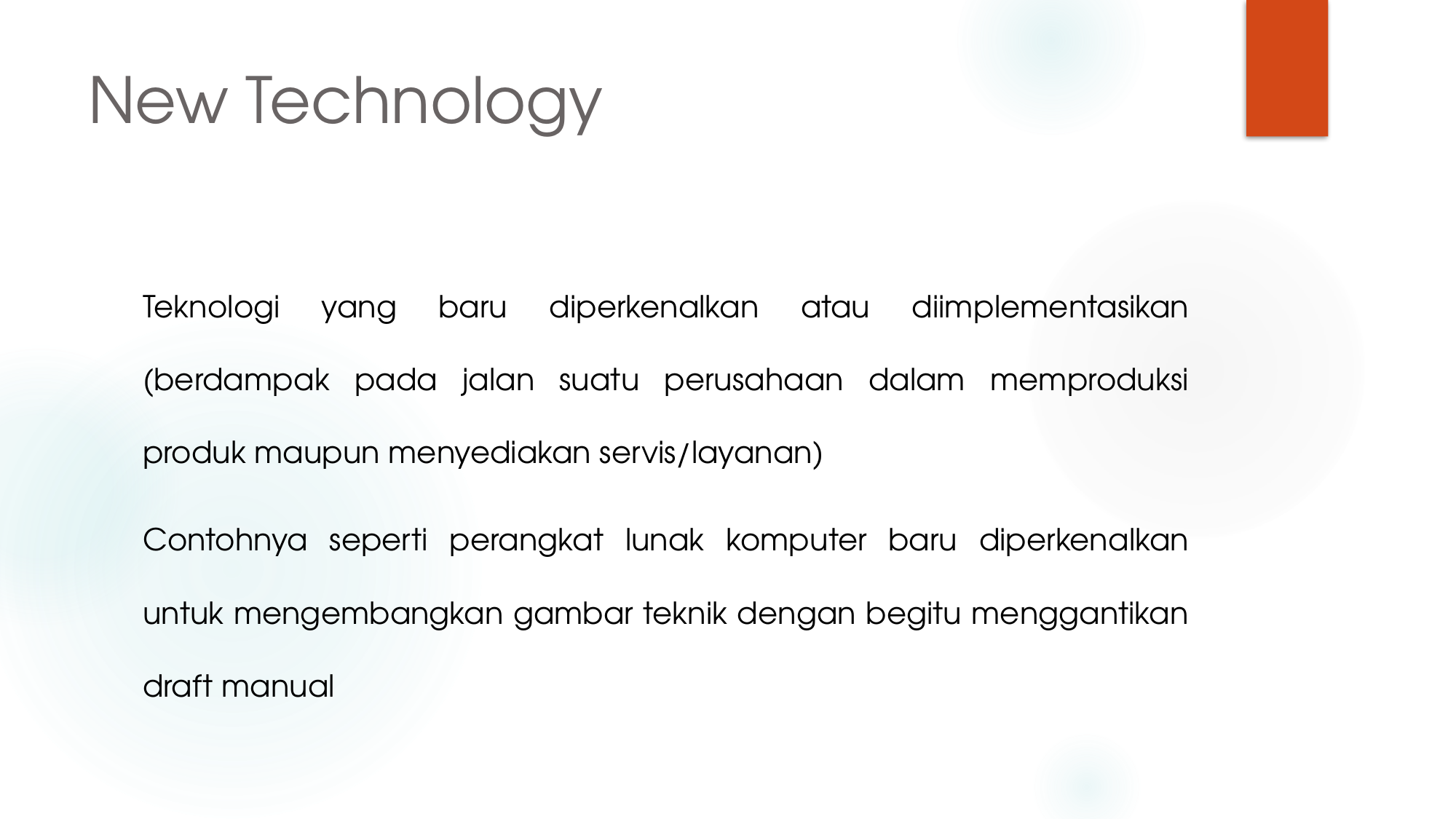

# New Technology
Teknologi yang baru diperkenalkan atau diimplementasikan (berdampak pada jalan suatu perusahaan dalam memproduksi produk maupun menyediakan servis/layanan)
Contohnya seperti perangkat lunak komputer baru diperkenalkan untuk mengembangkan gambar teknik dengan begitu menggantikan draft manual